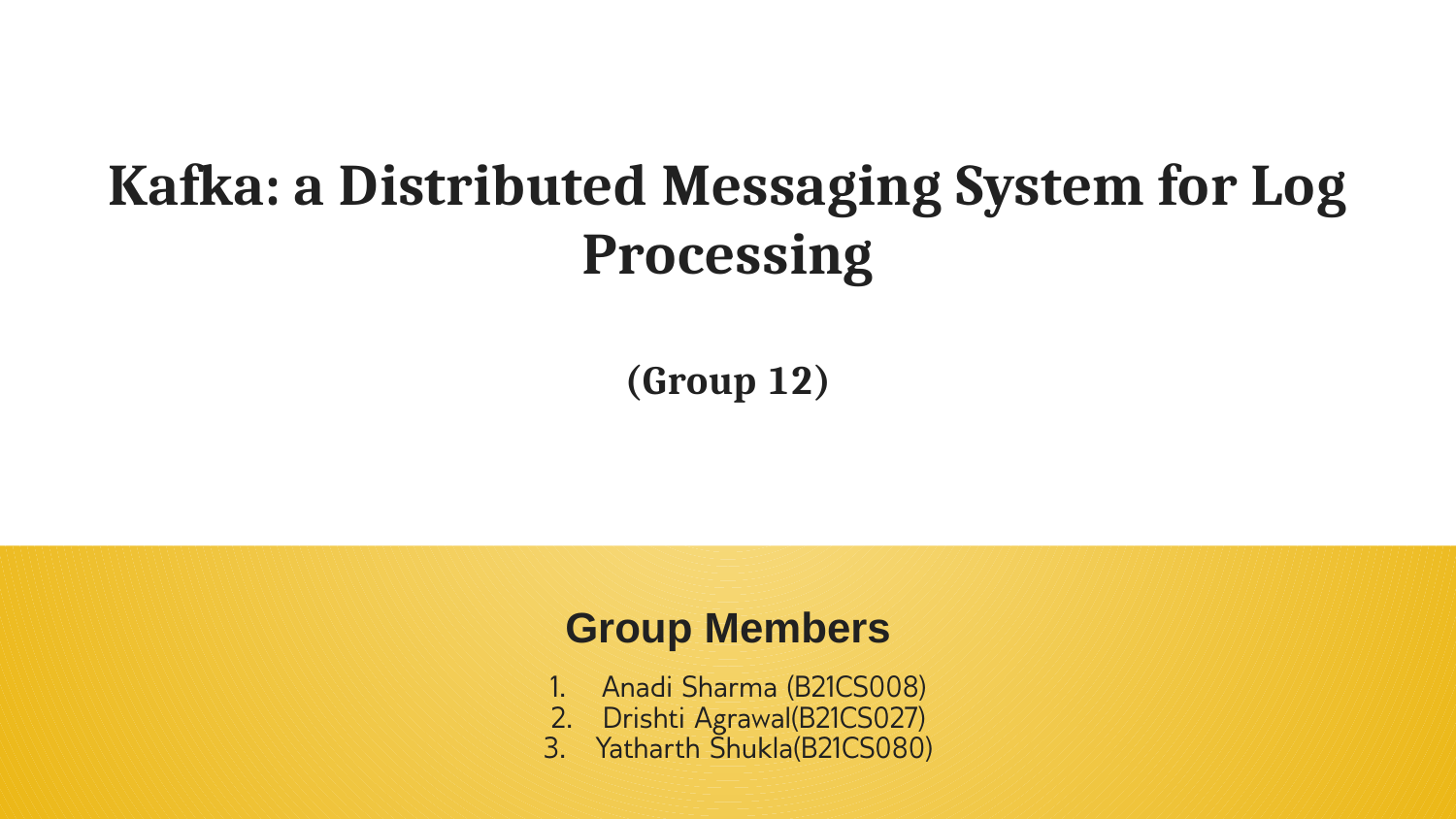

# Kafka: a Distributed Messaging System for Log Processing

(Group 12)
Group Members

Anadi Sharma (B21CS008)
Drishti Agrawal(B21CS027)
Yatharth Shukla(B21CS080)